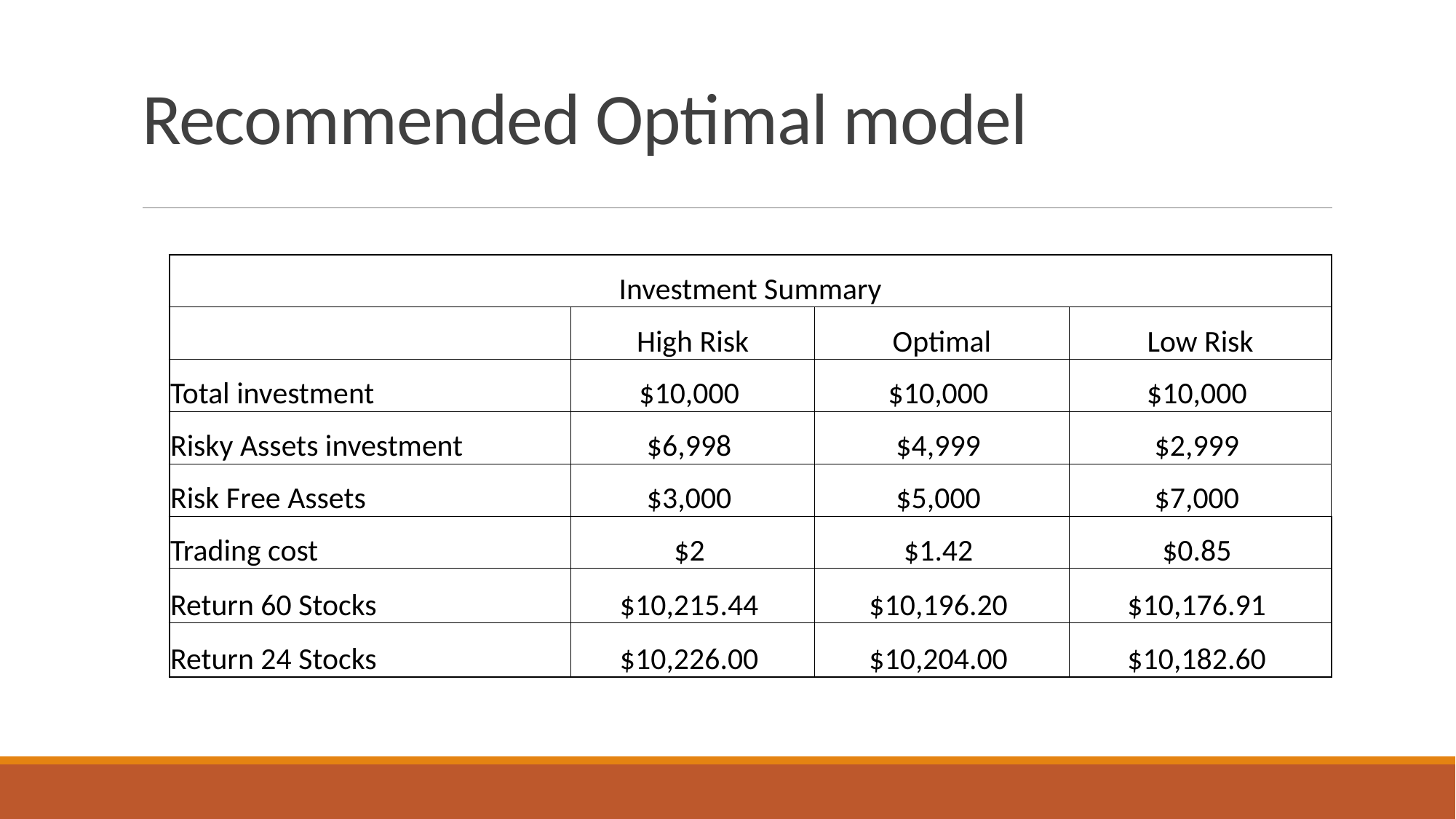

# Recommended Optimal model

| Investment Summary |  |  |  |
| --- | --- | --- | --- |
|  | High Risk | Optimal | Low Risk |
| Total investment | $10,000 | $10,000 | $10,000 |
| Risky Assets investment | $6,998 | $4,999 | $2,999 |
| Risk Free Assets | $3,000 | $5,000 | $7,000 |
| Trading cost | $2 | $1.42 | $0.85 |
| Return 60 Stocks | $10,215.44 | $10,196.20 | $10,176.91 |
| Return 24 Stocks | $10,226.00 | $10,204.00 | $10,182.60 |